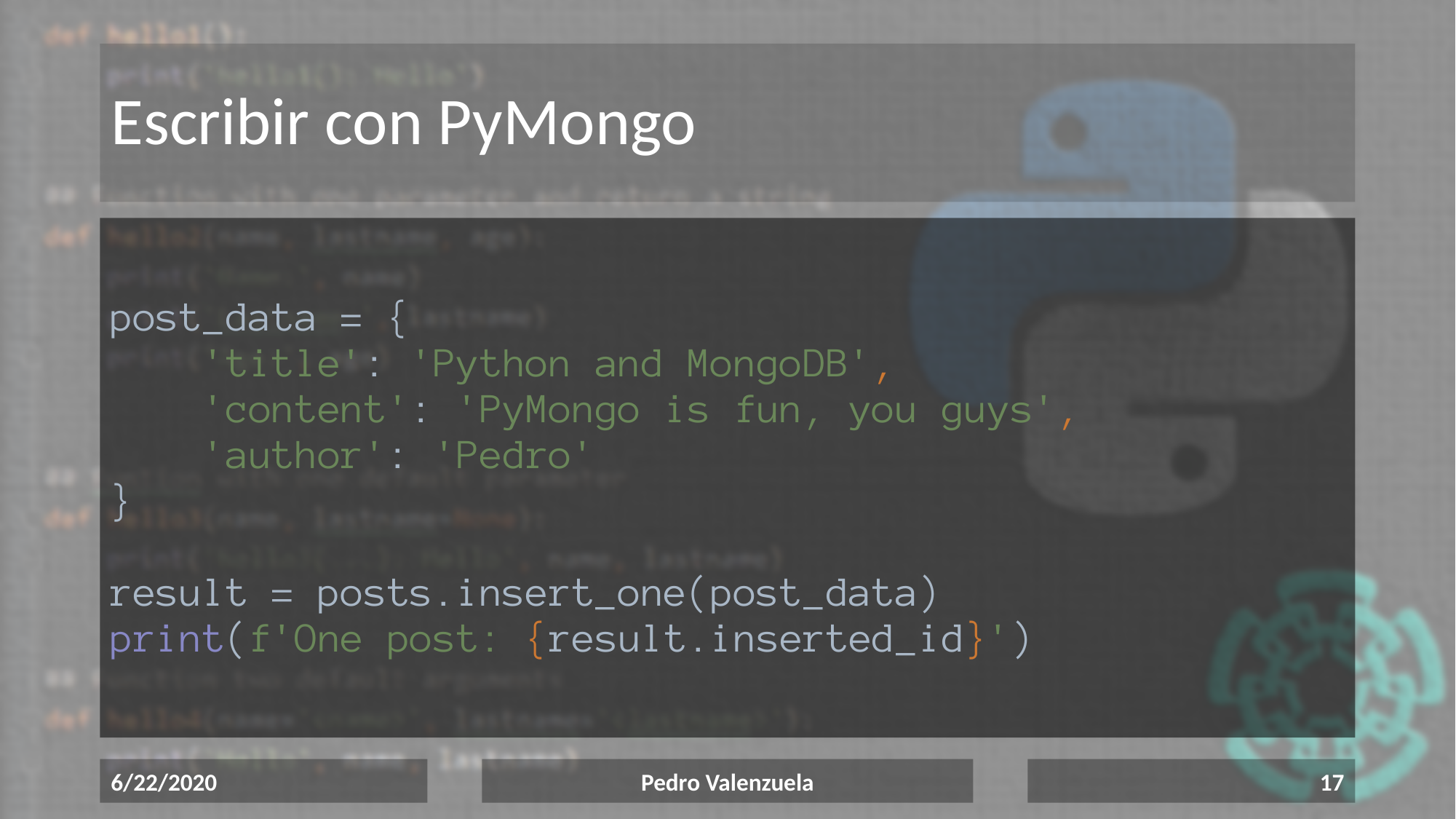

# Escribir con PyMongo
post_data = {
    'title': 'Python and MongoDB',
    'content': 'PyMongo is fun, you guys',
    'author': 'Pedro'
}
result = posts.insert_one(post_data)
print(f'One post: {result.inserted_id}')
6/22/2020
Pedro Valenzuela
17